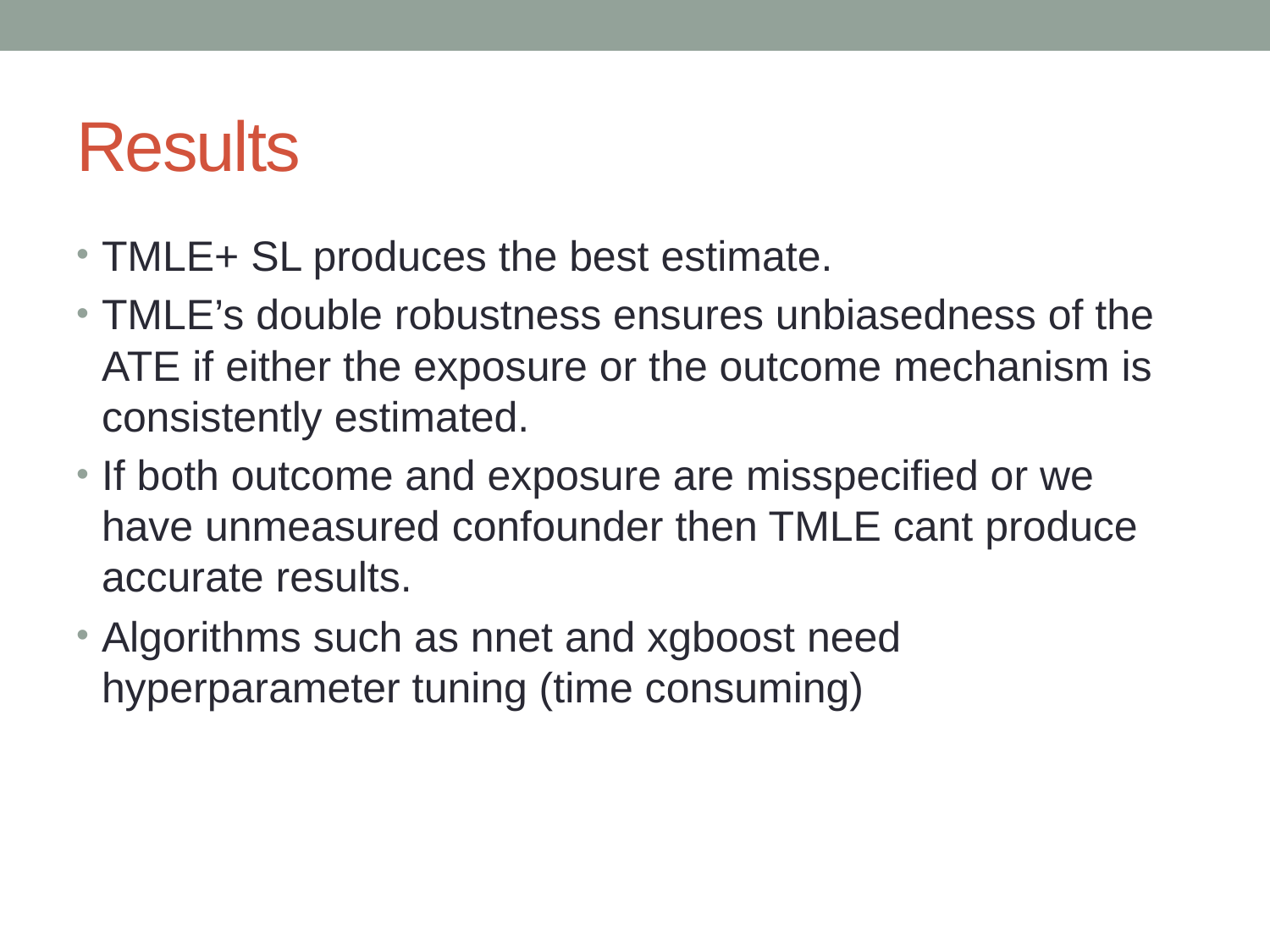

# Results
TMLE+ SL produces the best estimate.
TMLE’s double robustness ensures unbiasedness of the ATE if either the exposure or the outcome mechanism is consistently estimated.
If both outcome and exposure are misspecified or we have unmeasured confounder then TMLE cant produce accurate results.
Algorithms such as nnet and xgboost need hyperparameter tuning (time consuming)